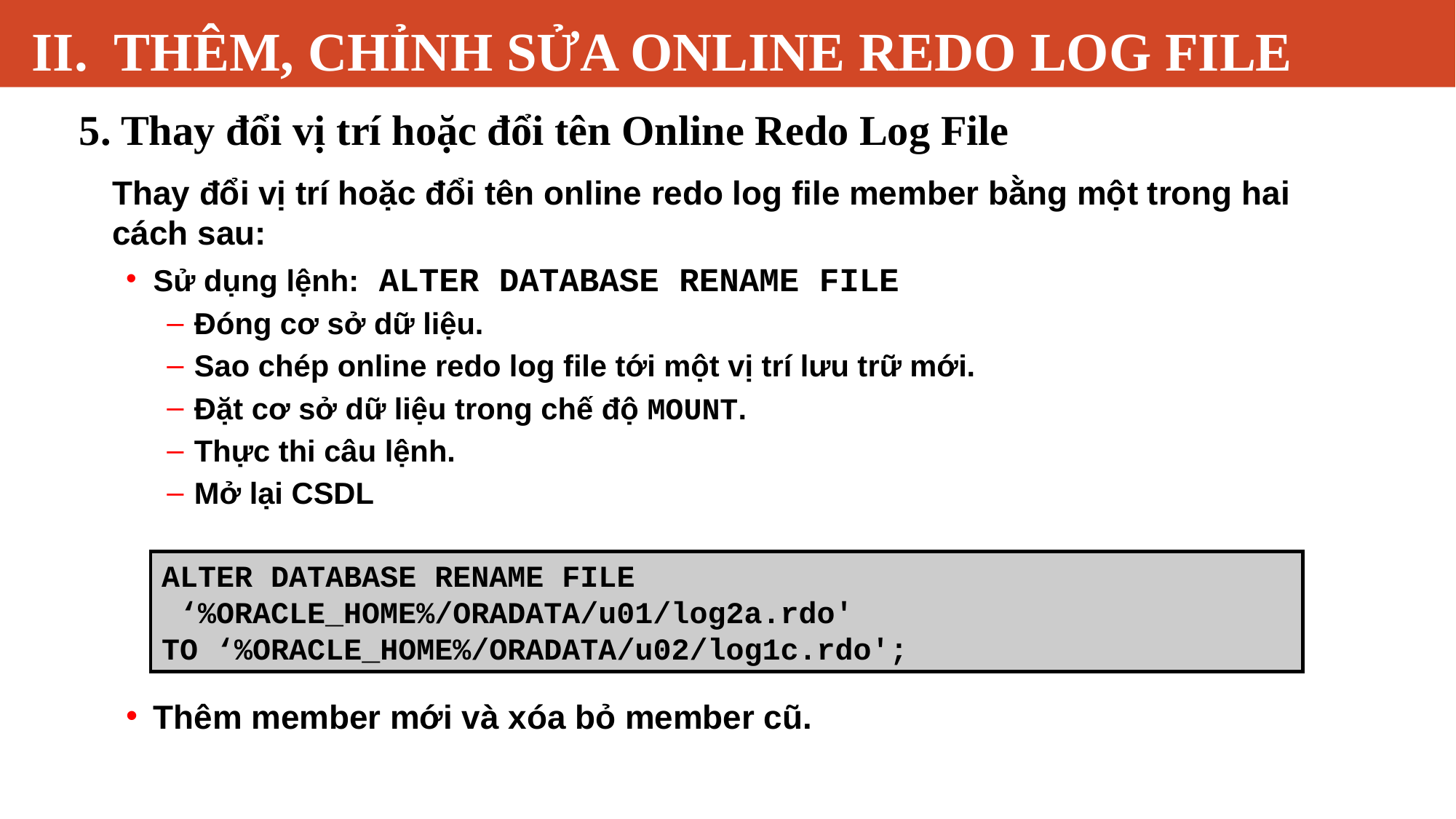

# II.  THÊM, CHỈNH SỬA ONLINE REDO LOG FILE
5. Thay đổi vị trí hoặc đổi tên Online Redo Log File
Thay đổi vị trí hoặc đổi tên online redo log file member bằng một trong hai cách sau:
Sử dụng lệnh: ALTER DATABASE RENAME FILE
Đóng cơ sở dữ liệu.
Sao chép online redo log file tới một vị trí lưu trữ mới.
Đặt cơ sở dữ liệu trong chế độ MOUNT.
Thực thi câu lệnh.
Mở lại CSDL

Thêm member mới và xóa bỏ member cũ.
ALTER DATABASE RENAME FILE
 ‘%ORACLE_HOME%/ORADATA/u01/log2a.rdo'
TO ‘%ORACLE_HOME%/ORADATA/u02/log1c.rdo';